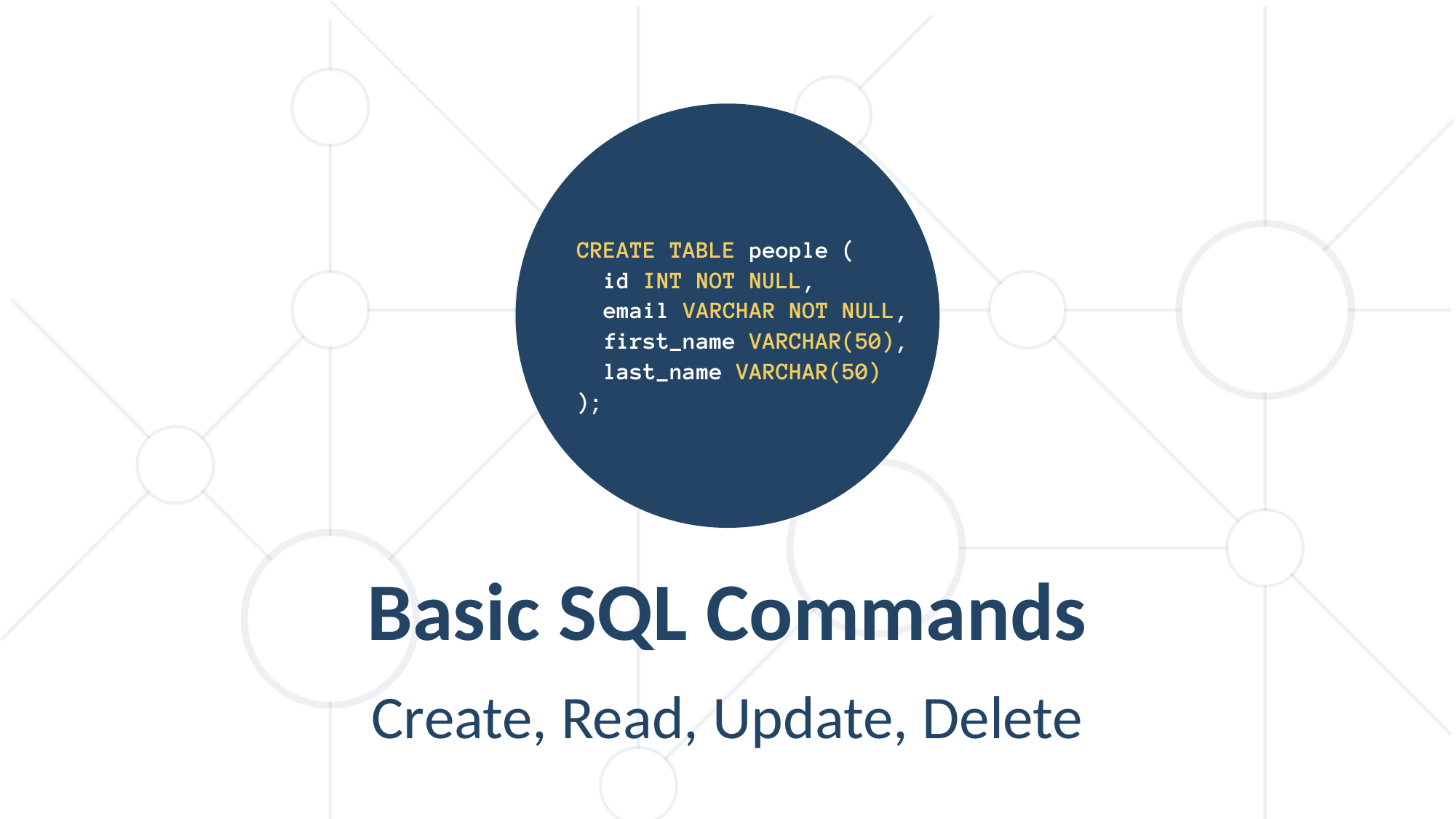

CREATE TABLE people (
  id INT NOT NULL,
  email VARCHAR NOT NULL,
  first_name VARCHAR(50),
  last_name VARCHAR(50)
);
Basic SQL Commands
Create, Read, Update, Delete